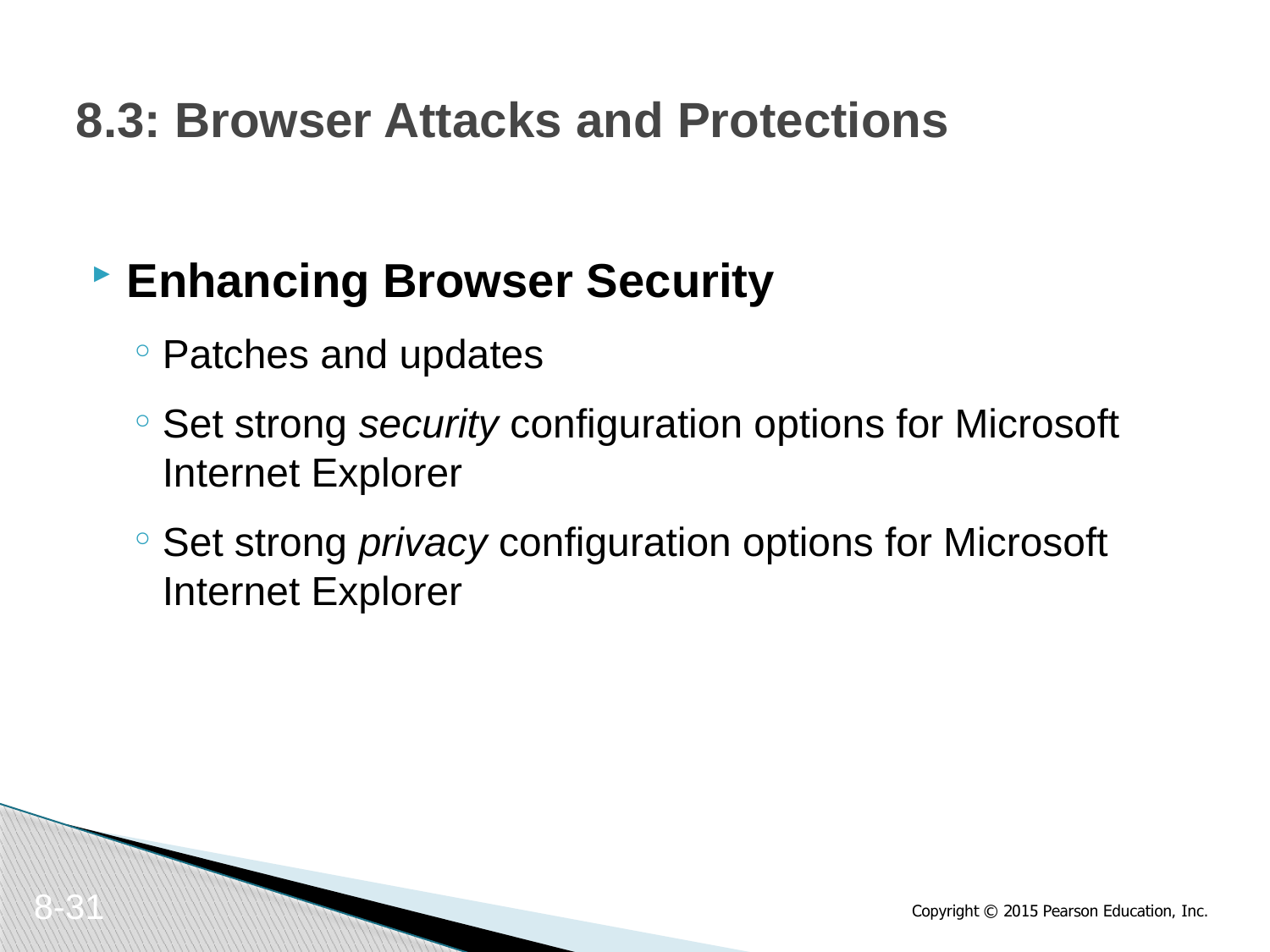

# 8.3: Browser Attacks and Protections
Enhancing Browser Security
Patches and updates
Set strong security configuration options for Microsoft Internet Explorer
Set strong privacy configuration options for Microsoft Internet Explorer
8-31